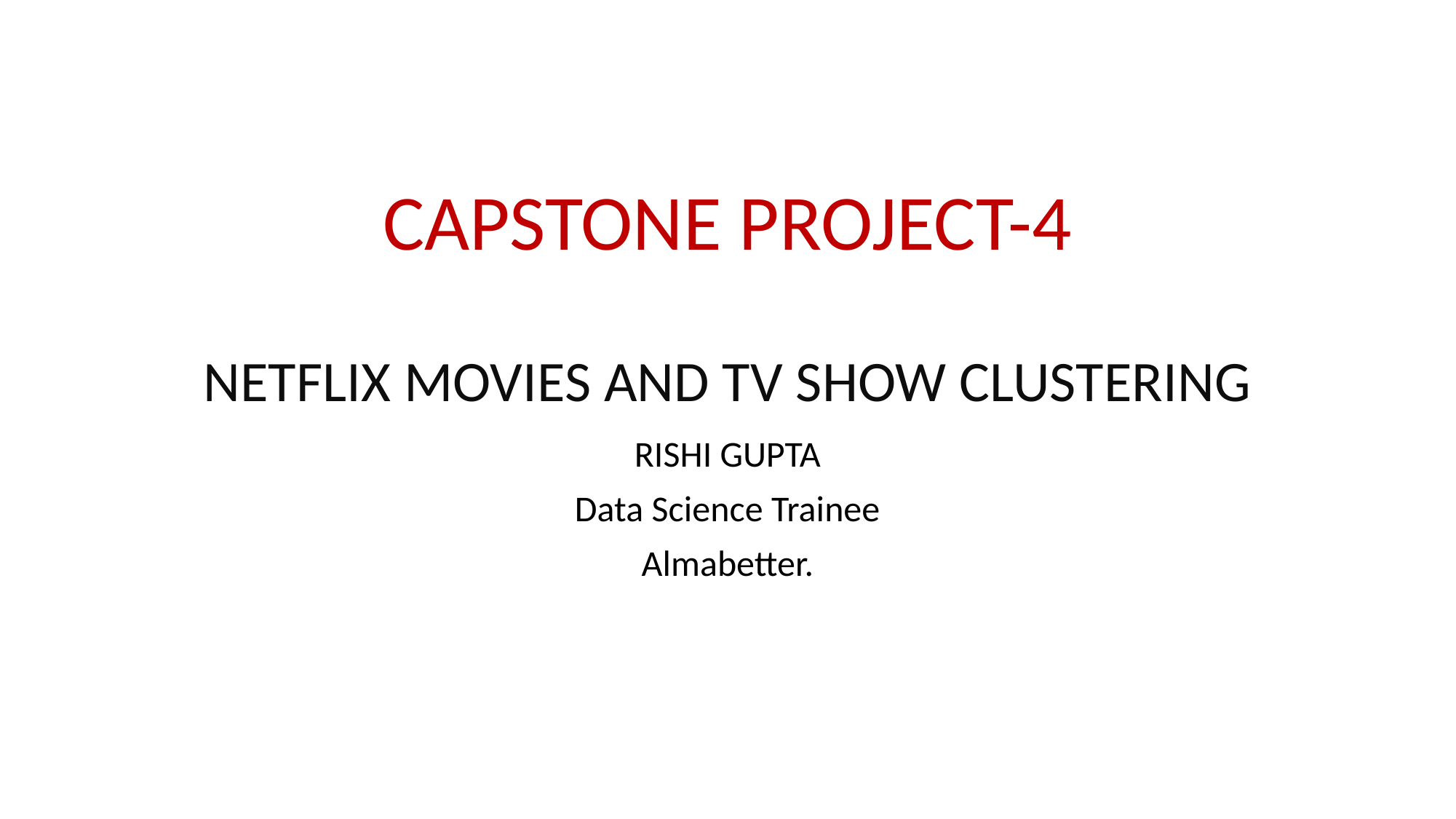

# CAPSTONE PROJECT-4 NETFLIX MOVIES AND TV SHOW CLUSTERING
RISHI GUPTA
Data Science Trainee
Almabetter.